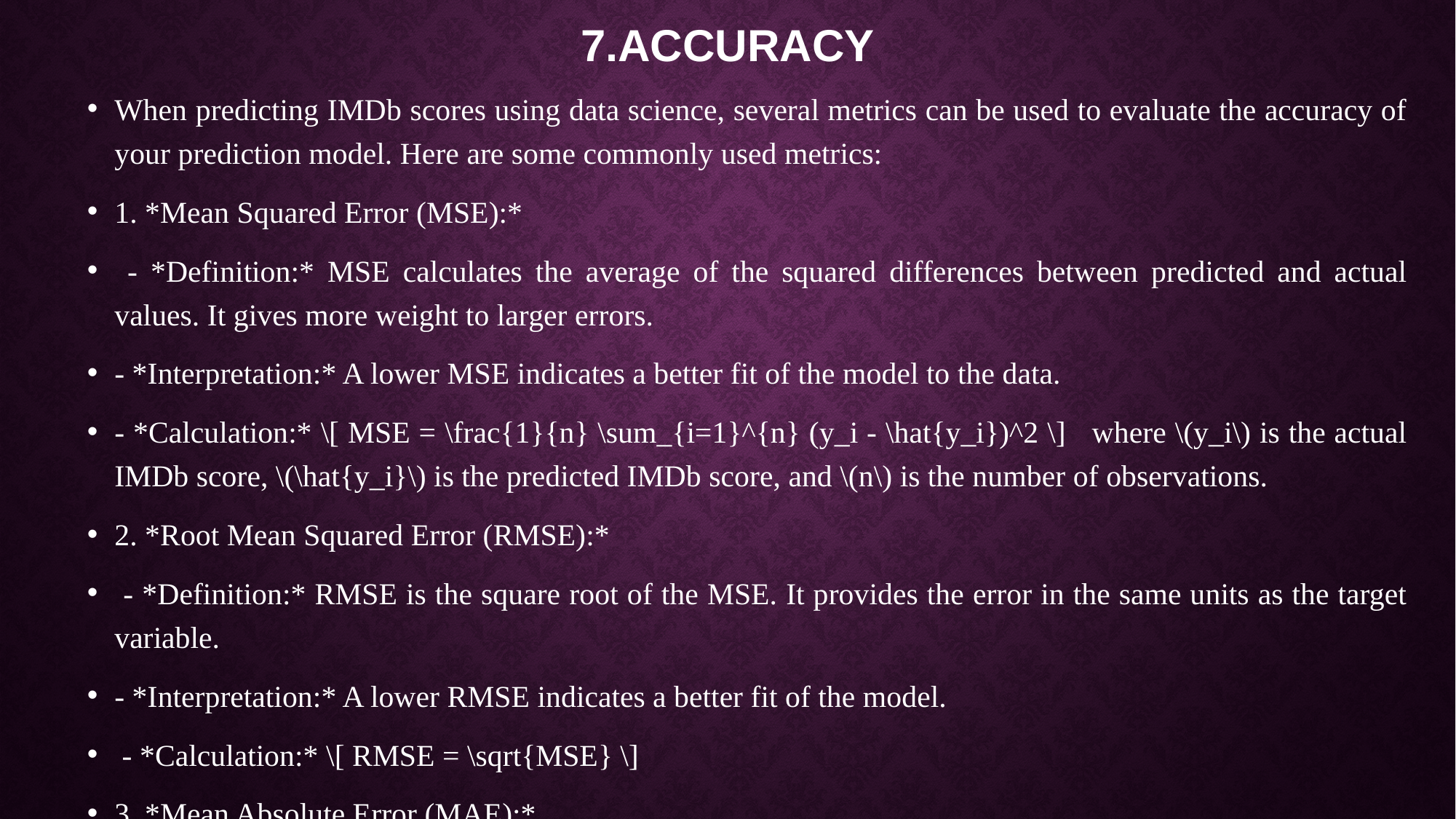

# 7.accuracy
When predicting IMDb scores using data science, several metrics can be used to evaluate the accuracy of your prediction model. Here are some commonly used metrics:
1. *Mean Squared Error (MSE):*
 - *Definition:* MSE calculates the average of the squared differences between predicted and actual values. It gives more weight to larger errors.
- *Interpretation:* A lower MSE indicates a better fit of the model to the data.
- *Calculation:* \[ MSE = \frac{1}{n} \sum_{i=1}^{n} (y_i - \hat{y_i})^2 \]   where \(y_i\) is the actual IMDb score, \(\hat{y_i}\) is the predicted IMDb score, and \(n\) is the number of observations.
2. *Root Mean Squared Error (RMSE):*
 - *Definition:* RMSE is the square root of the MSE. It provides the error in the same units as the target variable.
- *Interpretation:* A lower RMSE indicates a better fit of the model.
 - *Calculation:* \[ RMSE = \sqrt{MSE} \]
3. *Mean Absolute Error (MAE):*
- *Definition:* MAE calculates the average of the absolute differences between predicted and actual values.
- *Interpretation:* MAE is easy to understand as it represents the average error.